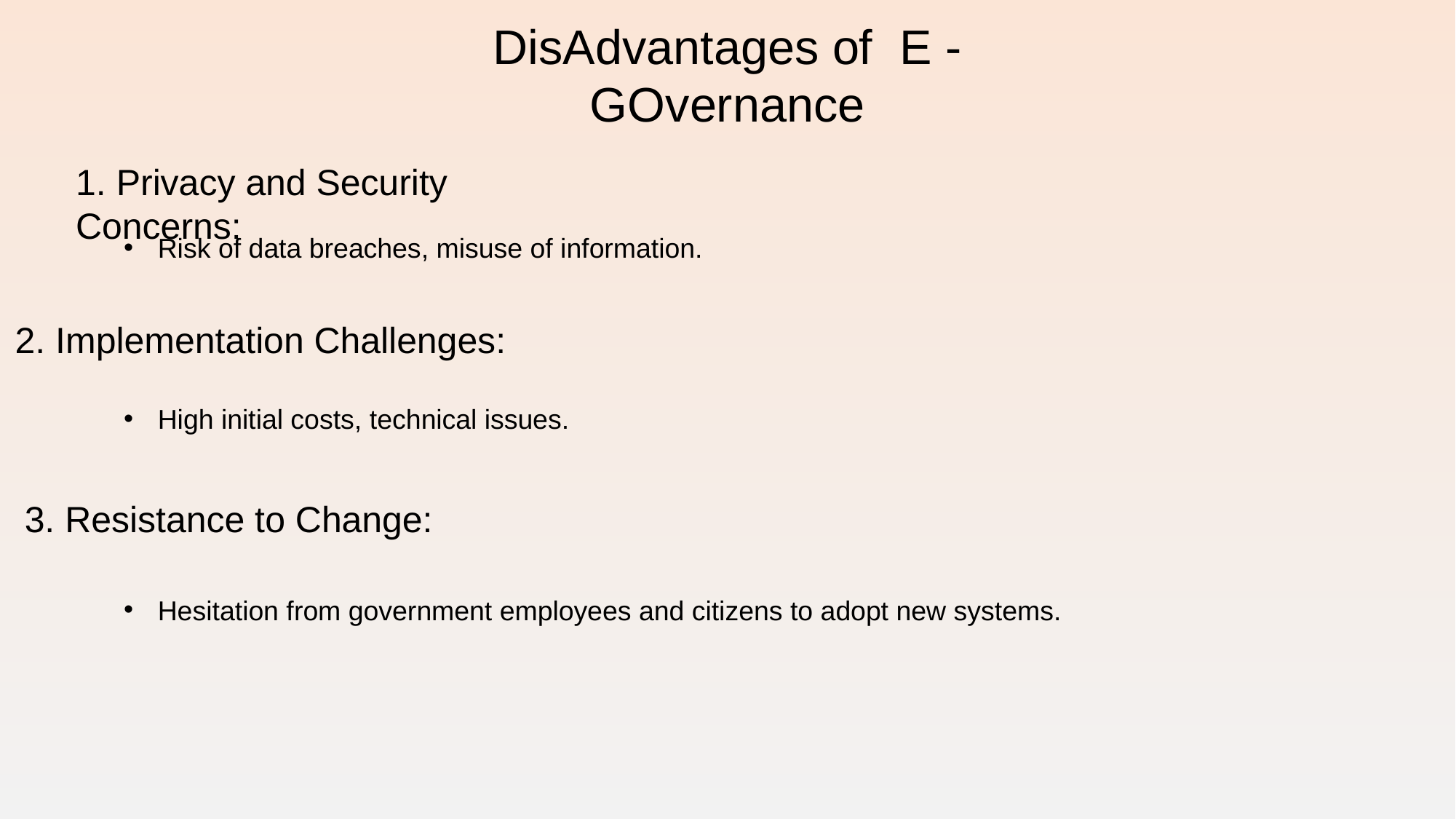

DisAdvantages of  E - GOvernance
1. Privacy and Security Concerns:
Risk of data breaches, misuse of information.
2. Implementation Challenges:
High initial costs, technical issues.
3. Resistance to Change:
Hesitation from government employees and citizens to adopt new systems.